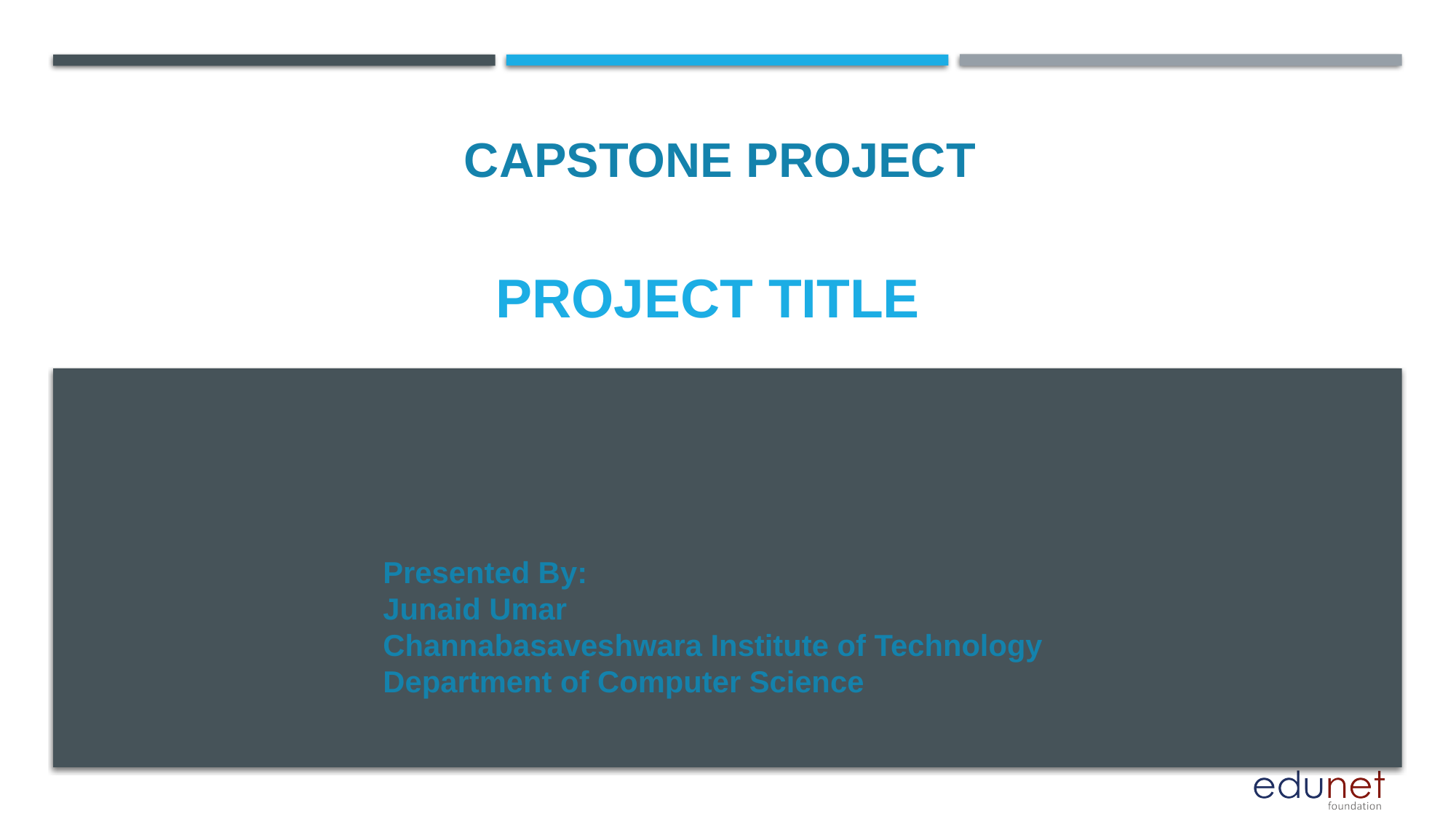

CAPSTONE PROJECT
# PROJECT TITLE
Presented By:
Junaid Umar
Channabasaveshwara Institute of Technology
Department of Computer Science